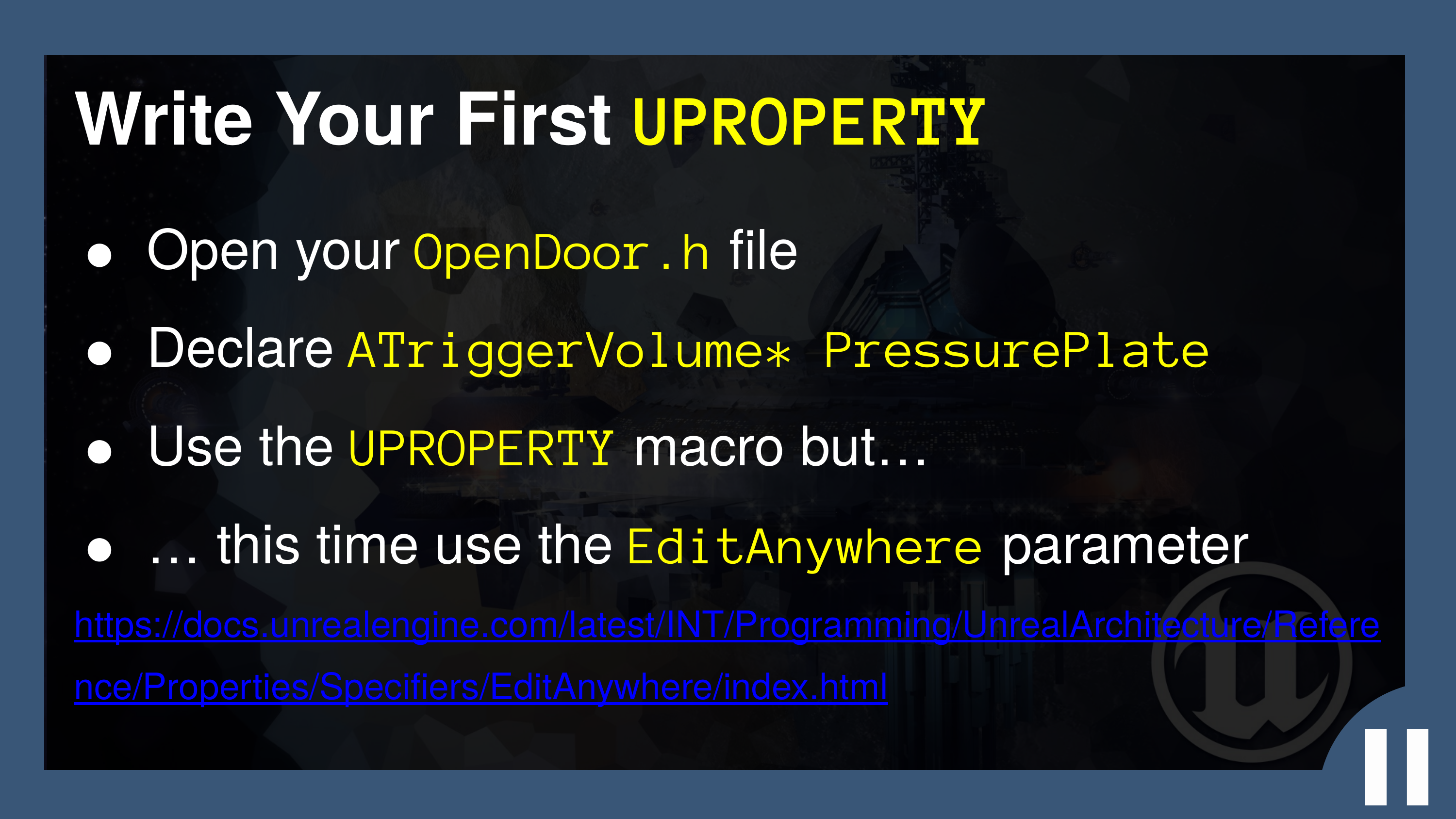

Write Your First UPROPERTY
Open your OpenDoor.h file
Declare ATriggerVolume* PressurePlate
Use the UPROPERTY macro but…
… this time use the EditAnywhere parameter
https://docs.unrealengine.com/latest/INT/Programming/UnrealArchitecture/Reference/Properties/Specifiers/EditAnywhere/index.html